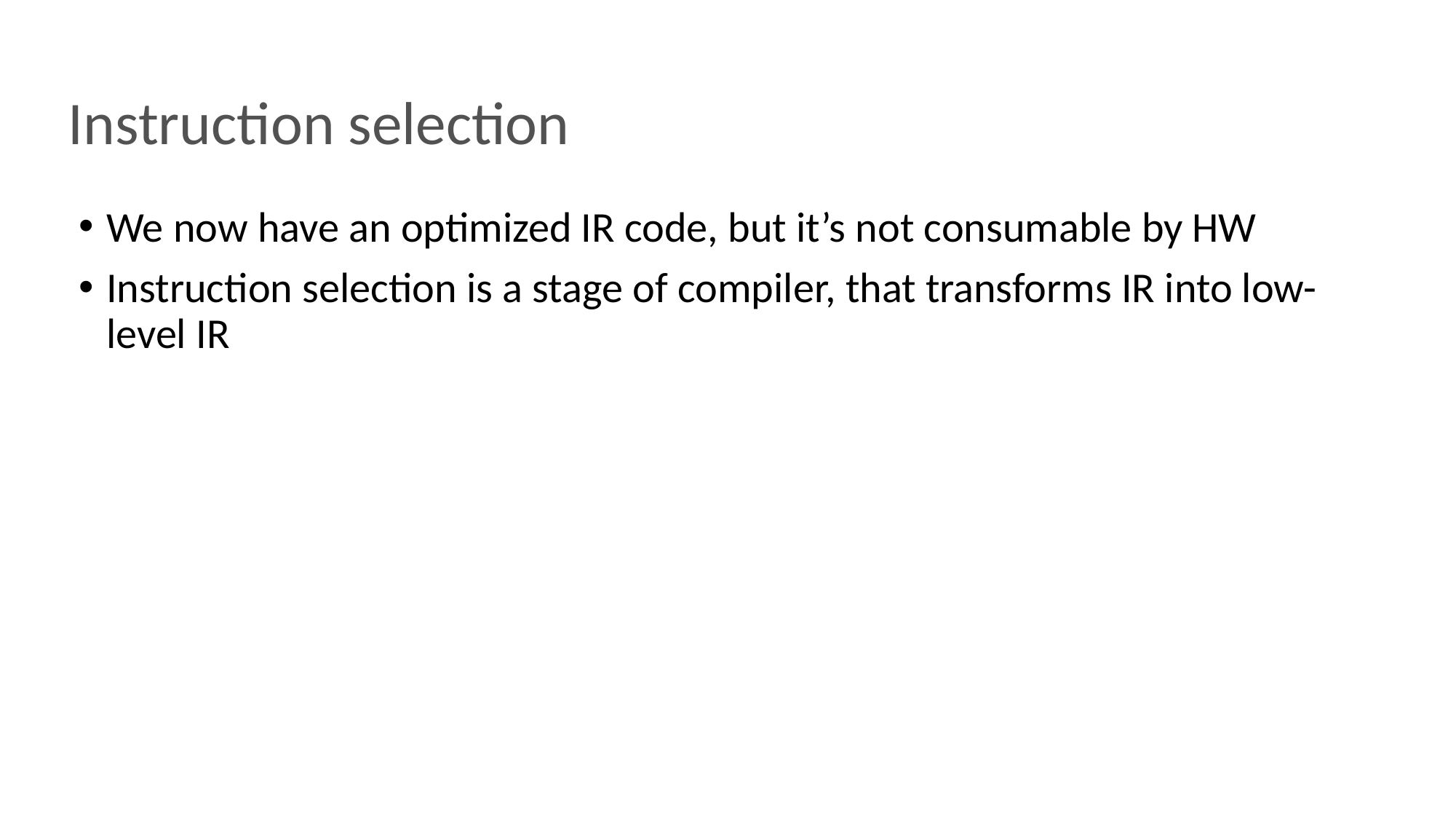

# Instruction selection
We now have an optimized IR code, but it’s not consumable by HW
Instruction selection is a stage of compiler, that transforms IR into low-level IR